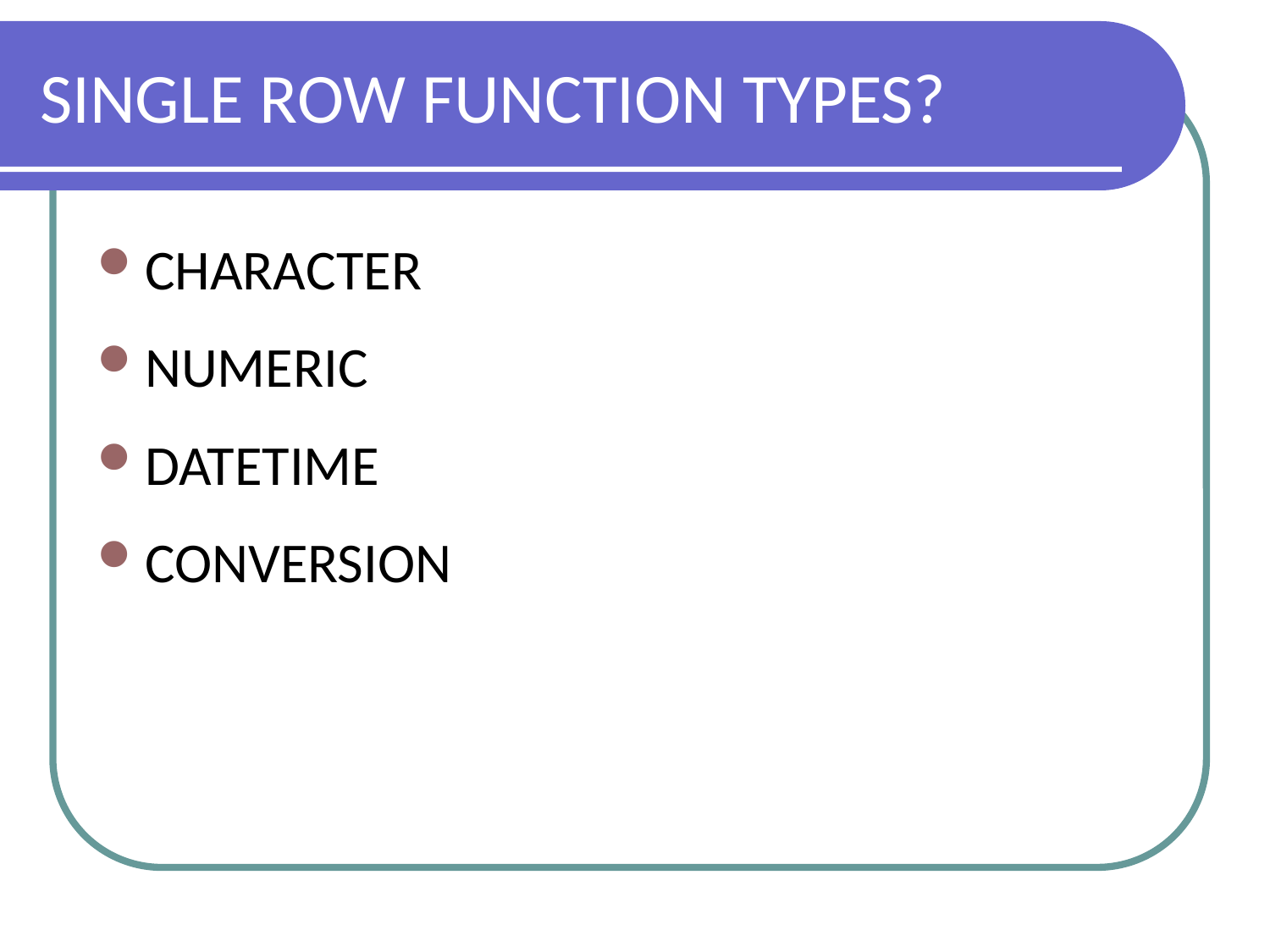

# SINGLE ROW FUNCTION TYPES?
CHARACTER
NUMERIC
DATETIME
CONVERSION